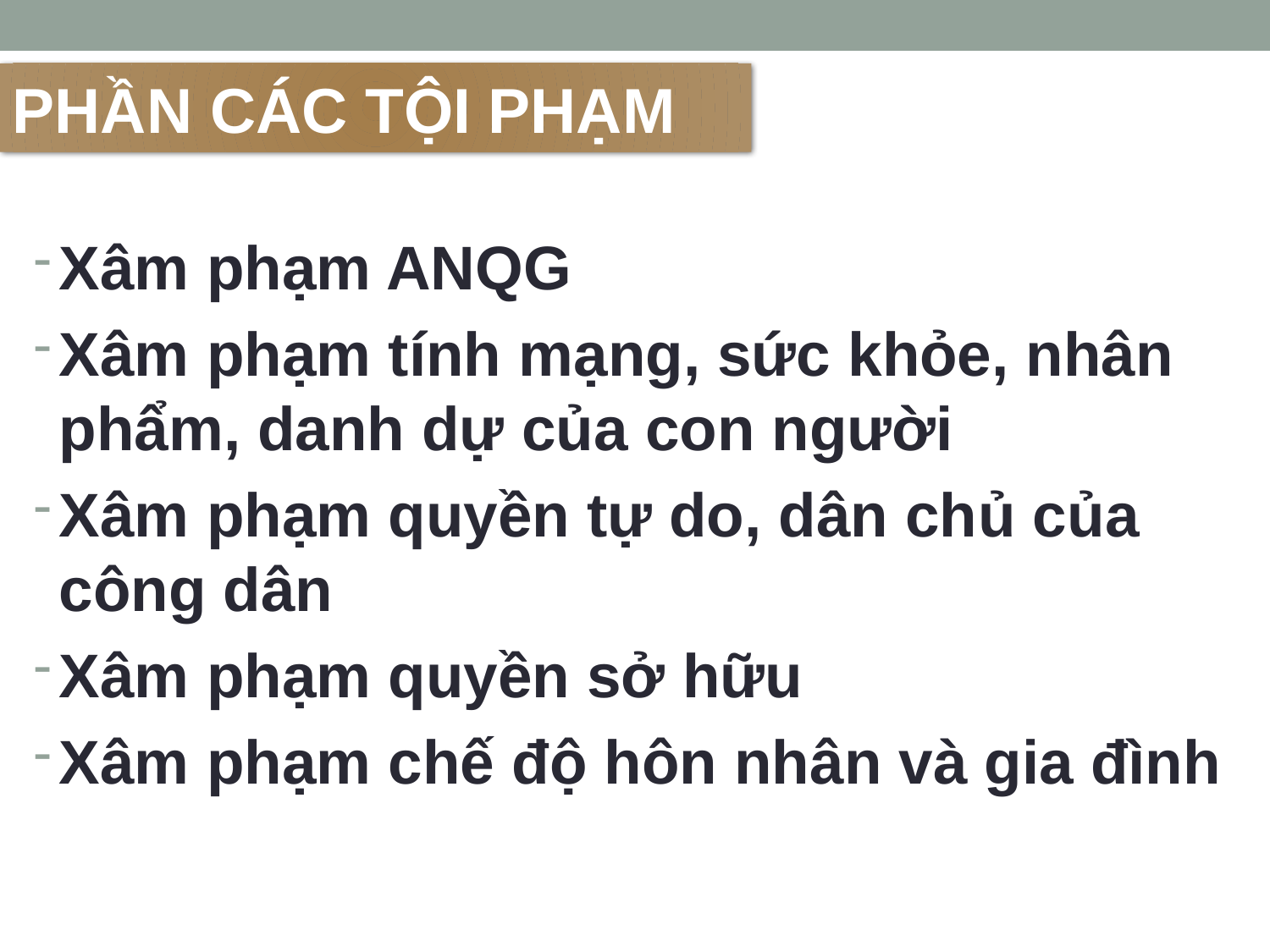

32
PHẦN CÁC TỘI PHẠM
Xâm phạm ANQG
Xâm phạm tính mạng, sức khỏe, nhân phẩm, danh dự của con người
Xâm phạm quyền tự do, dân chủ của công dân
Xâm phạm quyền sở hữu
Xâm phạm chế độ hôn nhân và gia đình